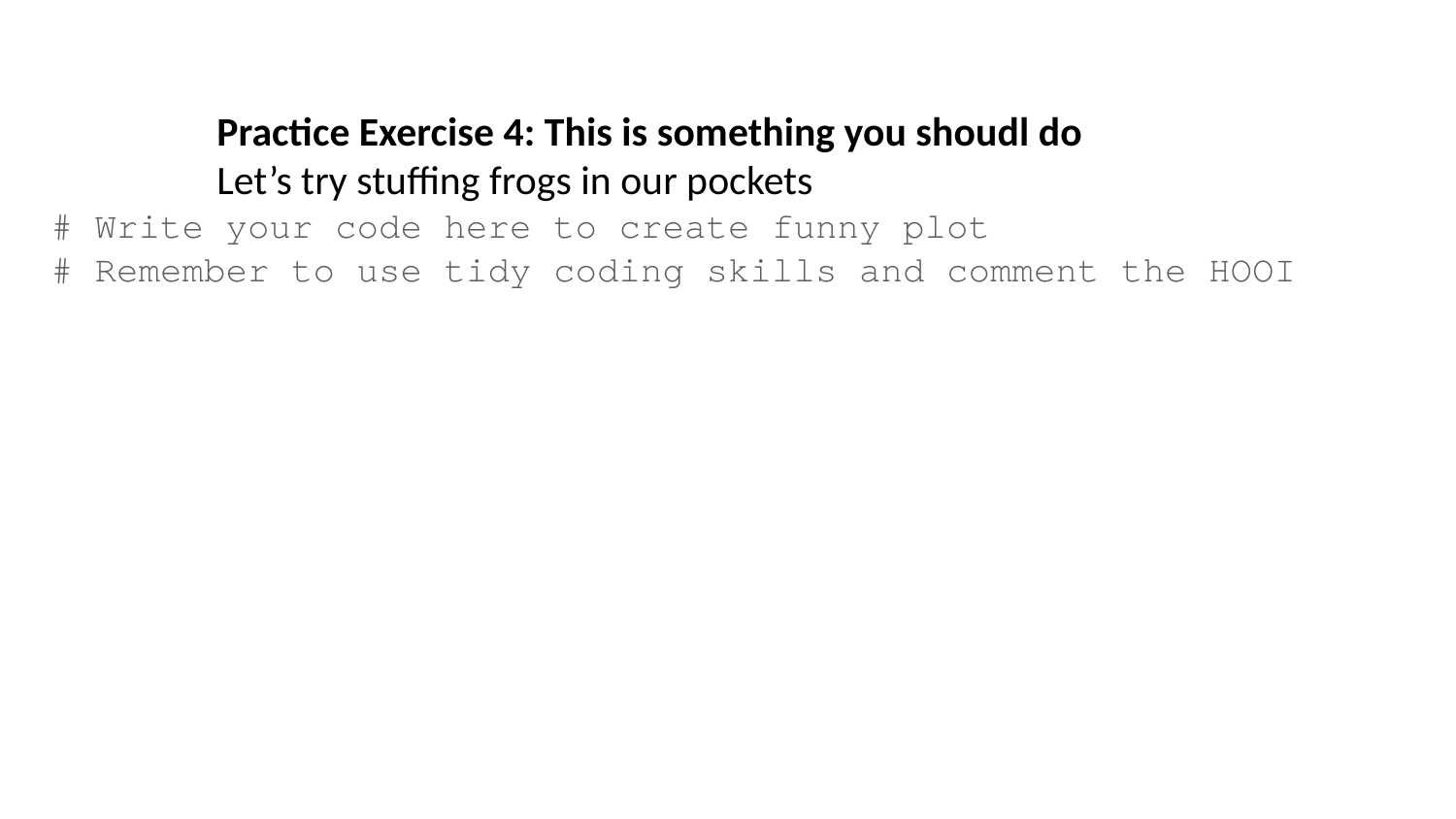

Practice Exercise 4: This is something you shoudl do
Let’s try stuffing frogs in our pockets
# Write your code here to create funny plot # Remember to use tidy coding skills and comment the HOOI